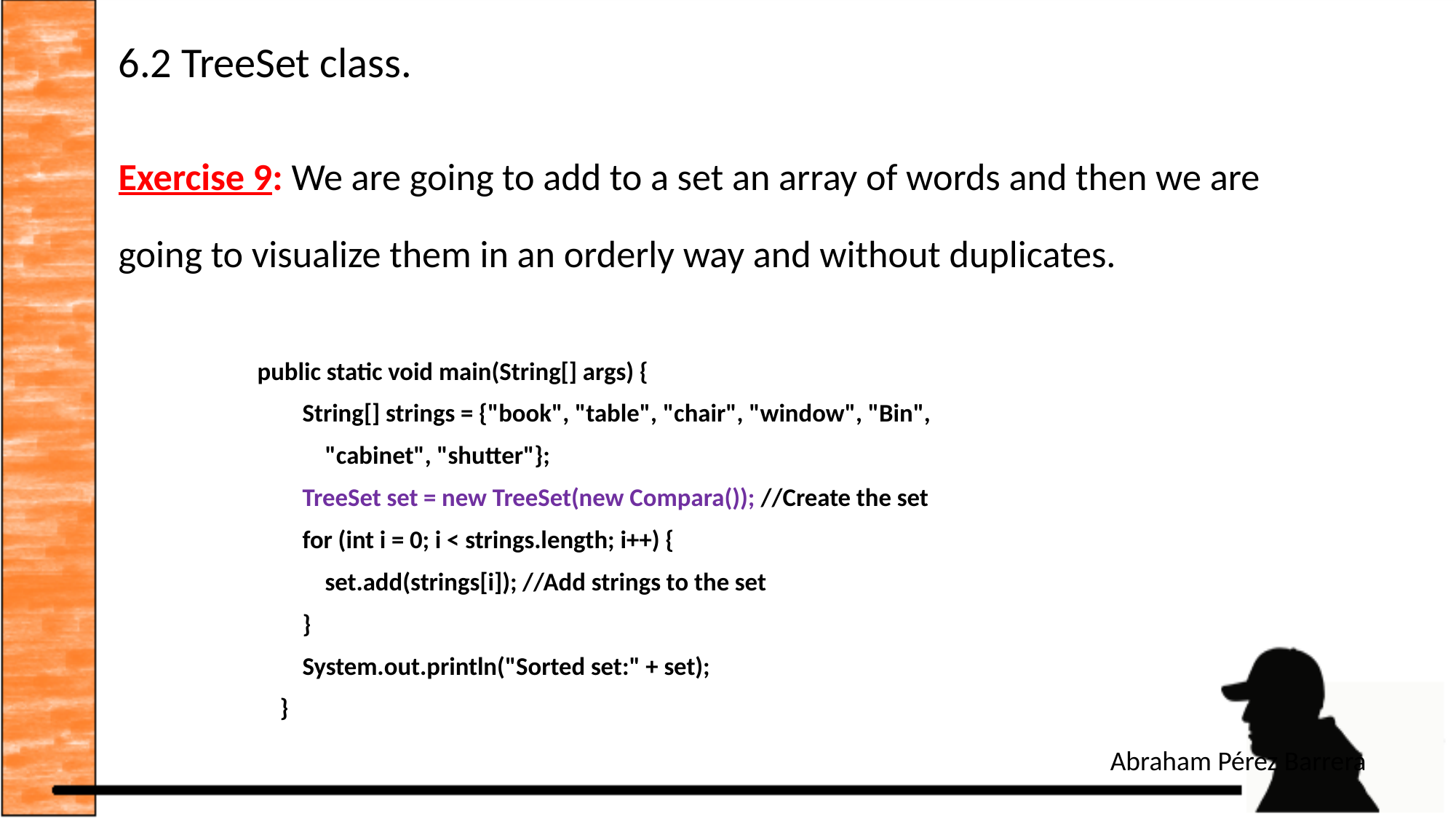

# 6.2 TreeSet class.
Exercise 9: We are going to add to a set an array of words and then we are going to visualize them in an orderly way and without duplicates.

public static void main(String[] args) {
        String[] strings = {"book", "table", "chair", "window", "Bin",
            "cabinet", "shutter"};
        TreeSet set = new TreeSet(new Compara()); //Create the set
        for (int i = 0; i < strings.length; i++) {
            set.add(strings[i]); //Add strings to the set
        }
        System.out.println("Sorted set:" + set);
    }